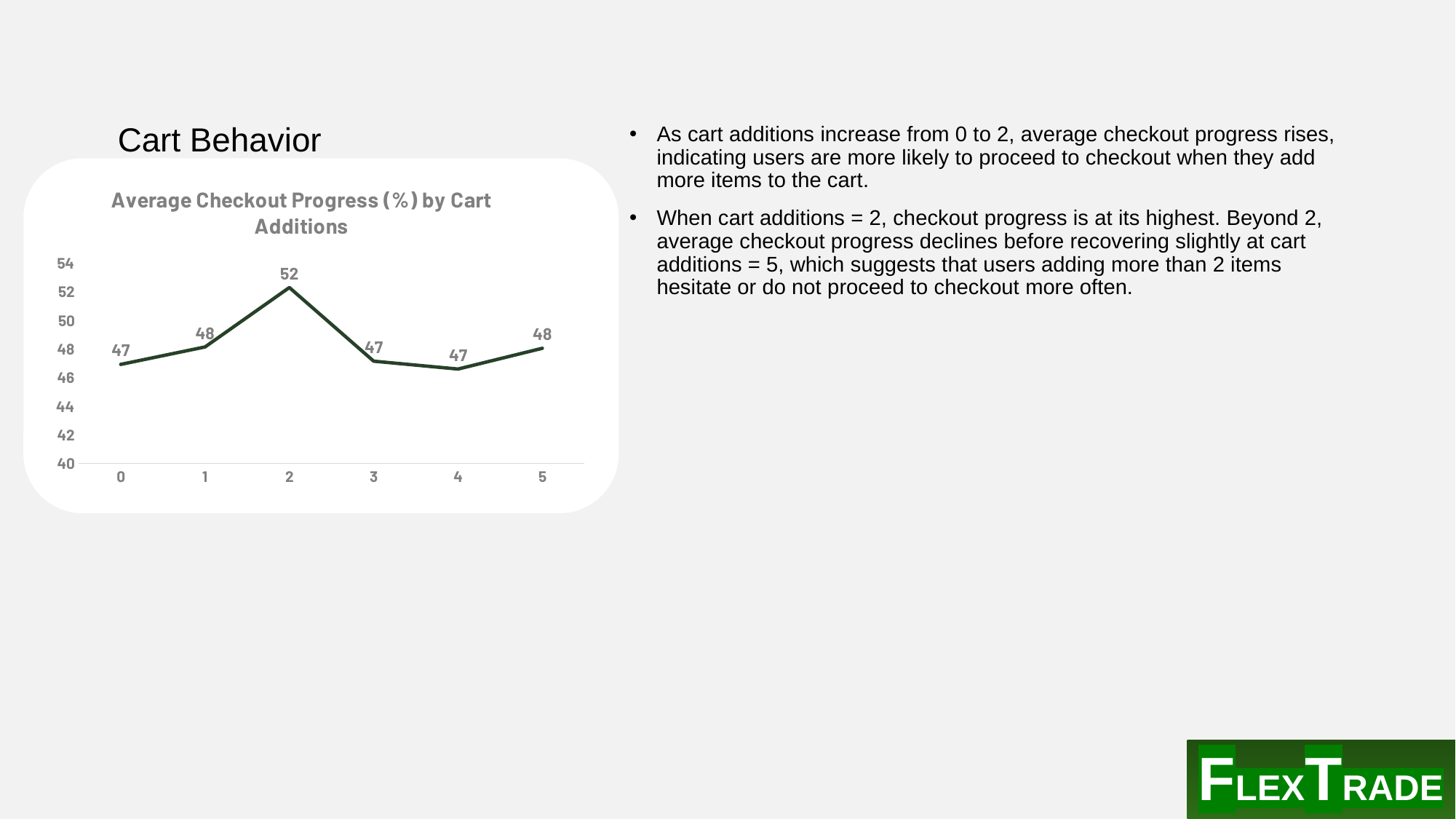

Cart Behavior

As cart additions increase from 0 to 2, average checkout progress rises, indicating users are more likely to proceed to checkout when they add more items to the cart.
When cart additions = 2, checkout progress is at its highest. Beyond 2, average checkout progress declines before recovering slightly at cart additions = 5, which suggests that users adding more than 2 items hesitate or do not proceed to checkout more often.

### Chart: Average Checkout Progress (%) by Cart Additions

| Category | Total |
|---|---|
| 0 | 46.93167701863354 |
| 1 | 48.151898734177216 |
| 2 | 52.310344827586206 |
| 3 | 47.15706806282723 |
| 4 | 46.60625 |
| 5 | 48.05945945945946 |
FLEXTRADE